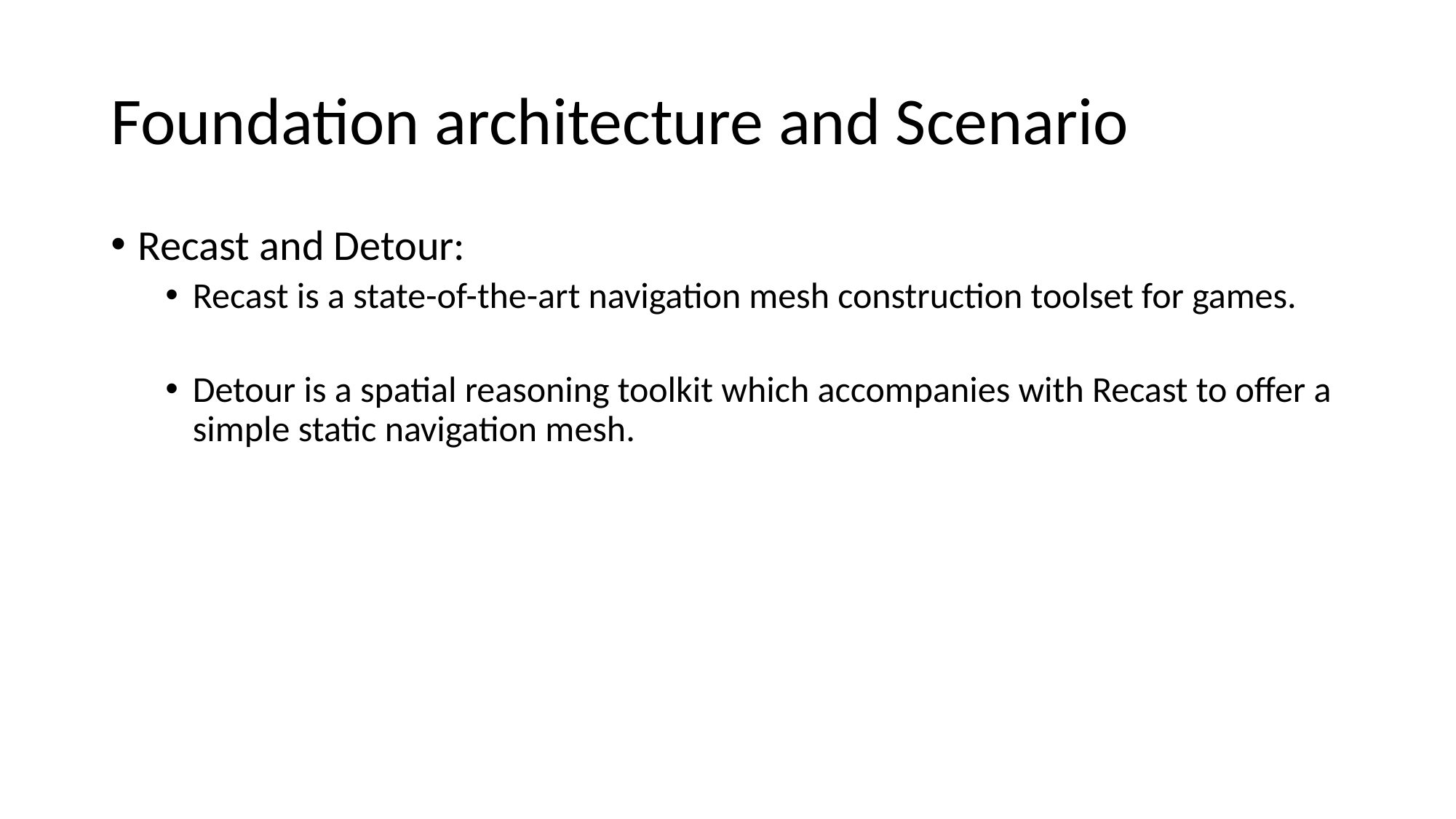

# Foundation architecture and Scenario
Recast and Detour:
Recast is a state-of-the-art navigation mesh construction toolset for games.

Detour is a spatial reasoning toolkit which accompanies with Recast to offer a simple static navigation mesh.